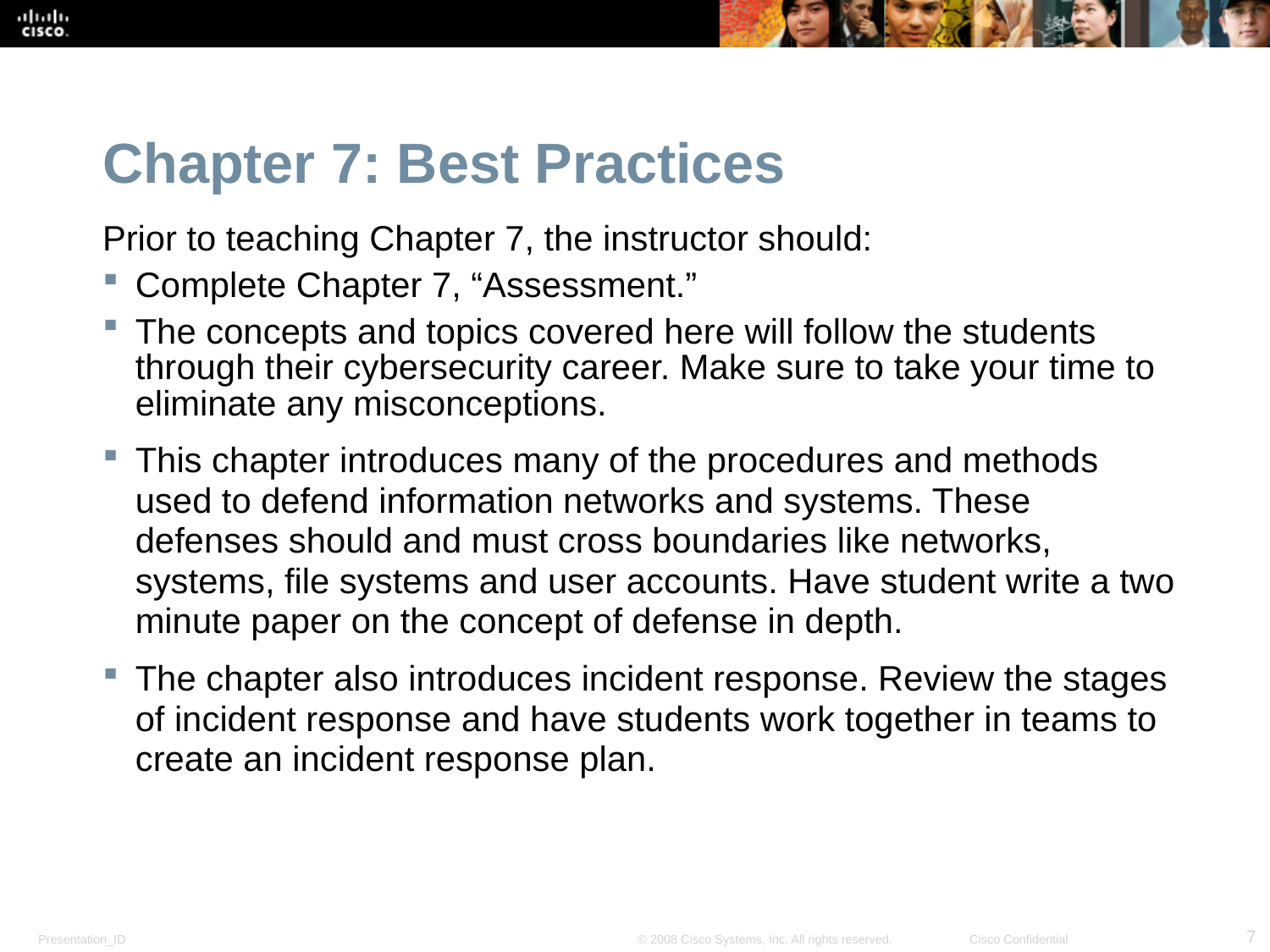

Chapter 7: Best Practices
Prior to teaching Chapter 7, the instructor should:
Complete Chapter 7, “Assessment.”
The concepts and topics covered here will follow the students through their cybersecurity career. Make sure to take your time to eliminate any misconceptions.
This chapter introduces many of the procedures and methods used to defend information networks and systems. These defenses should and must cross boundaries like networks, systems, file systems and user accounts. Have student write a two minute paper on the concept of defense in depth.
The chapter also introduces incident response. Review the stages of incident response and have students work together in teams to create an incident response plan.